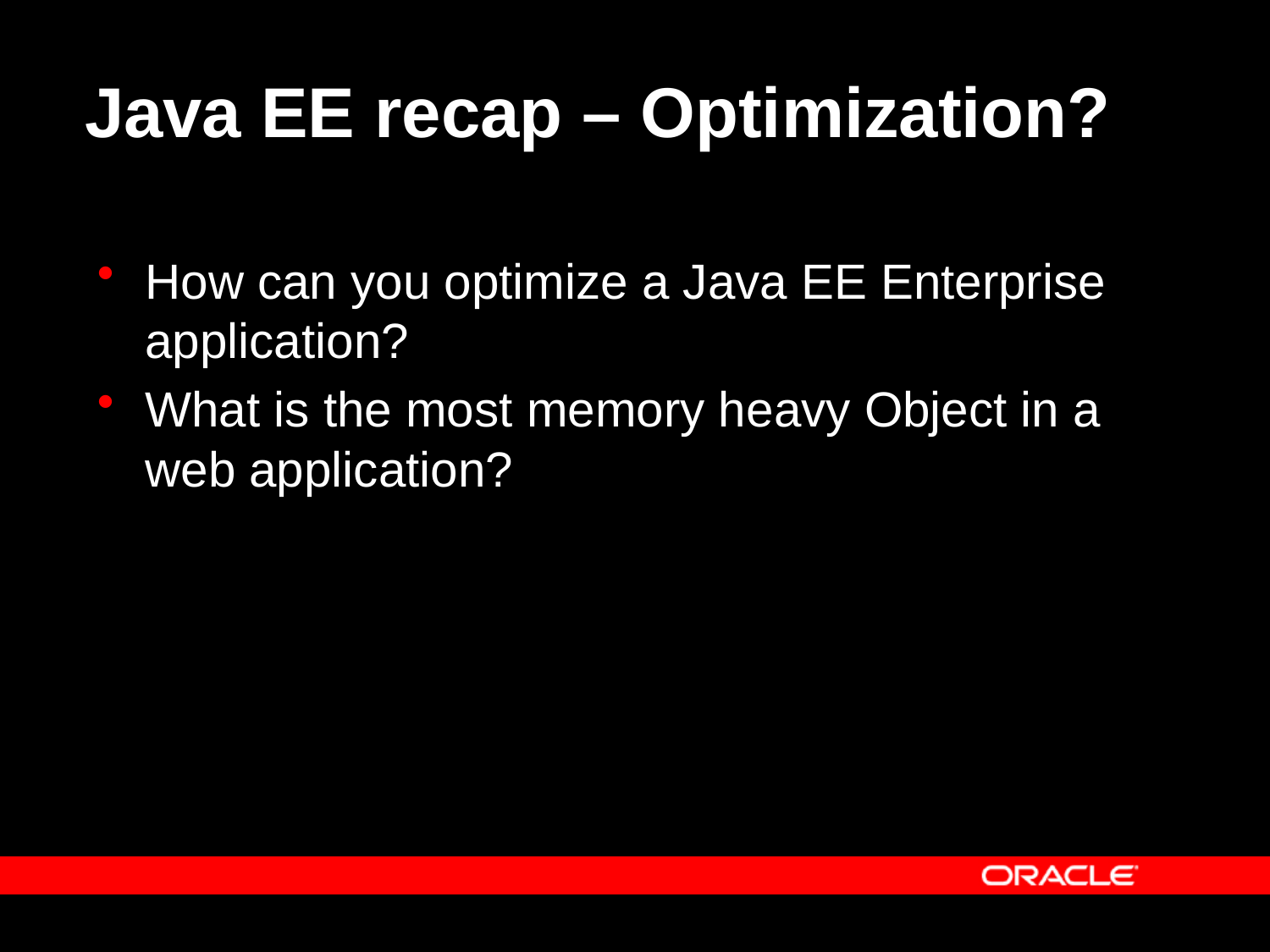

# Java EE recap – Optimization?
How can you optimize a Java EE Enterprise application?
What is the most memory heavy Object in a web application?